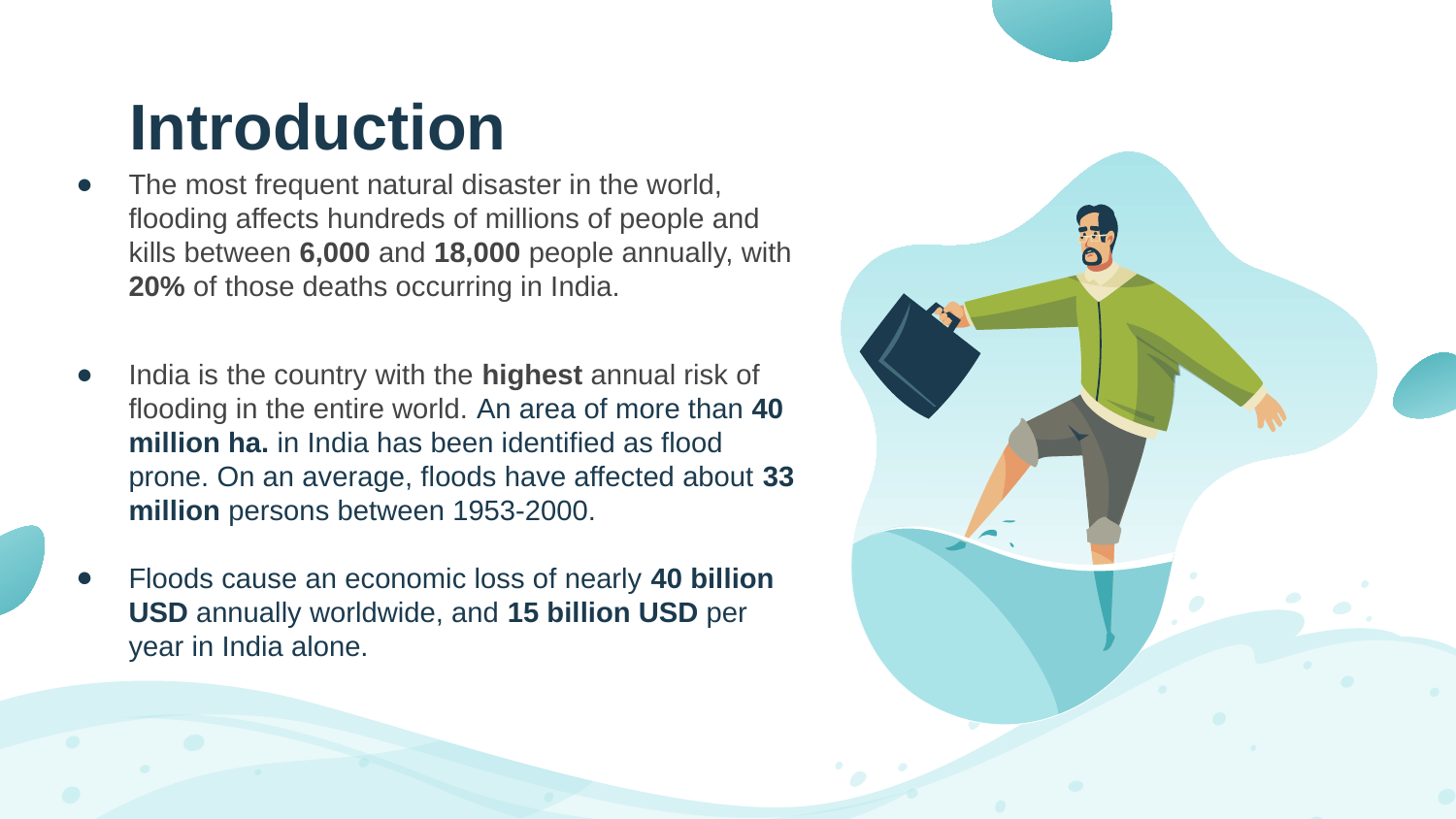

# Introduction
The most frequent natural disaster in the world, flooding affects hundreds of millions of people and kills between 6,000 and 18,000 people annually, with 20% of those deaths occurring in India.

India is the country with the highest annual risk of flooding in the entire world. An area of more than 40 million ha. in India has been identified as flood prone. On an average, floods have affected about 33 million persons between 1953-2000.

Floods cause an economic loss of nearly 40 billion USD annually worldwide, and 15 billion USD per year in India alone.